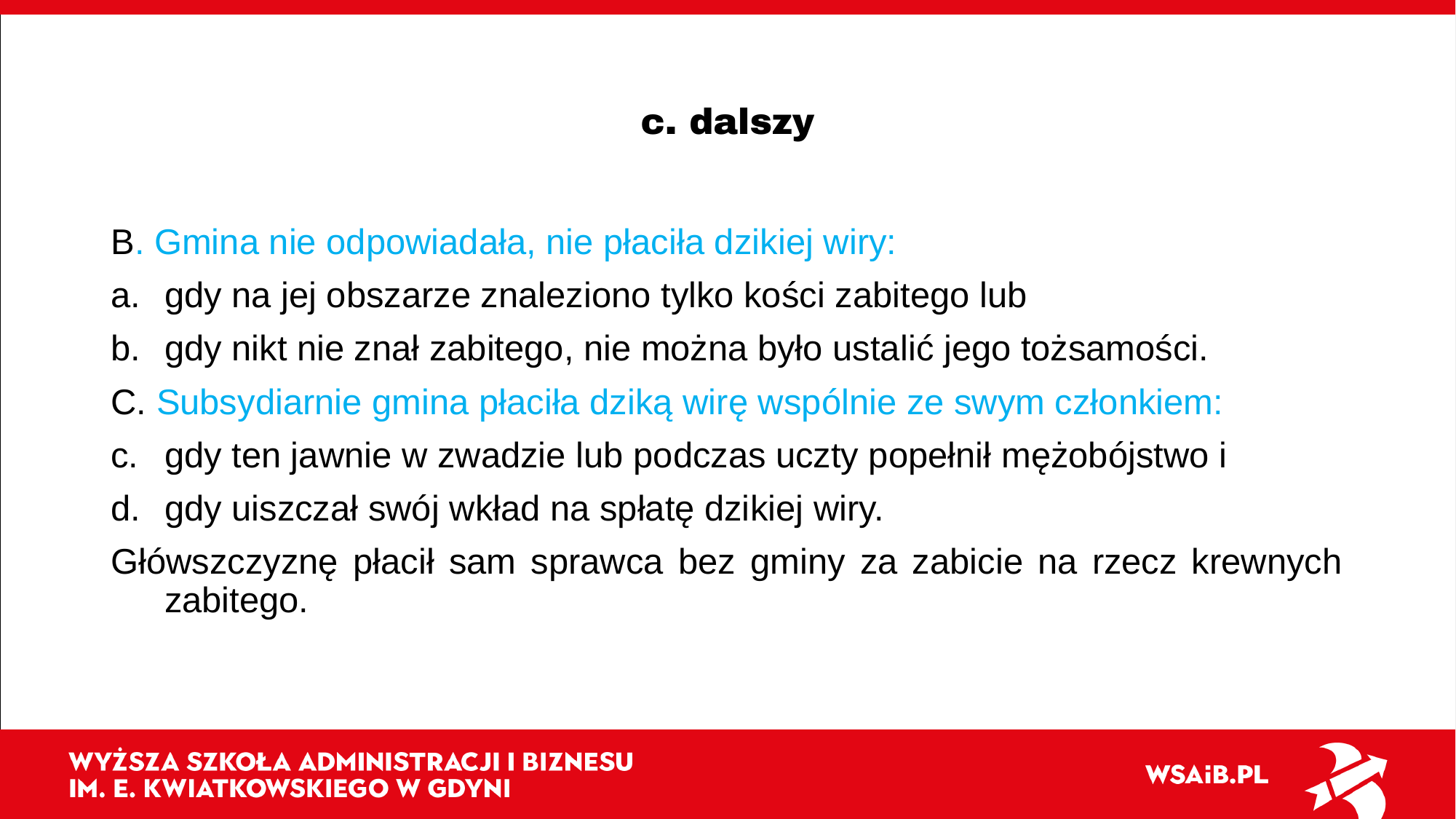

# c. dalszy
B. Gmina nie odpowiadała, nie płaciła dzikiej wiry:
gdy na jej obszarze znaleziono tylko kości zabitego lub
gdy nikt nie znał zabitego, nie można było ustalić jego tożsamości.
C. Subsydiarnie gmina płaciła dziką wirę wspólnie ze swym członkiem:
gdy ten jawnie w zwadzie lub podczas uczty popełnił mężobójstwo i
gdy uiszczał swój wkład na spłatę dzikiej wiry.
Główszczyznę płacił sam sprawca bez gminy za zabicie na rzecz krewnych zabitego.